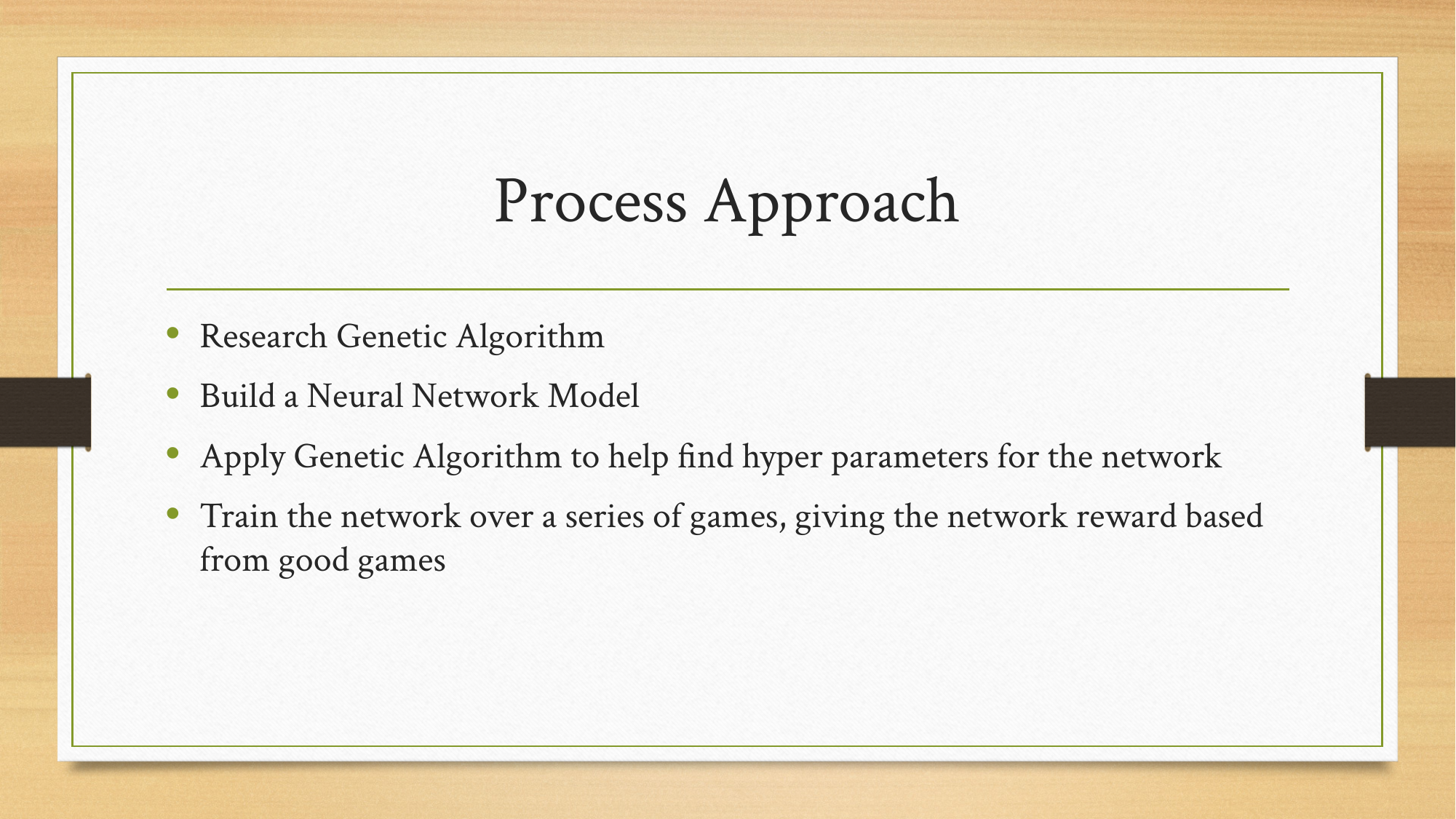

# Process Approach
Research Genetic Algorithm
Build a Neural Network Model
Apply Genetic Algorithm to help find hyper parameters for the network
Train the network over a series of games, giving the network reward based from good games